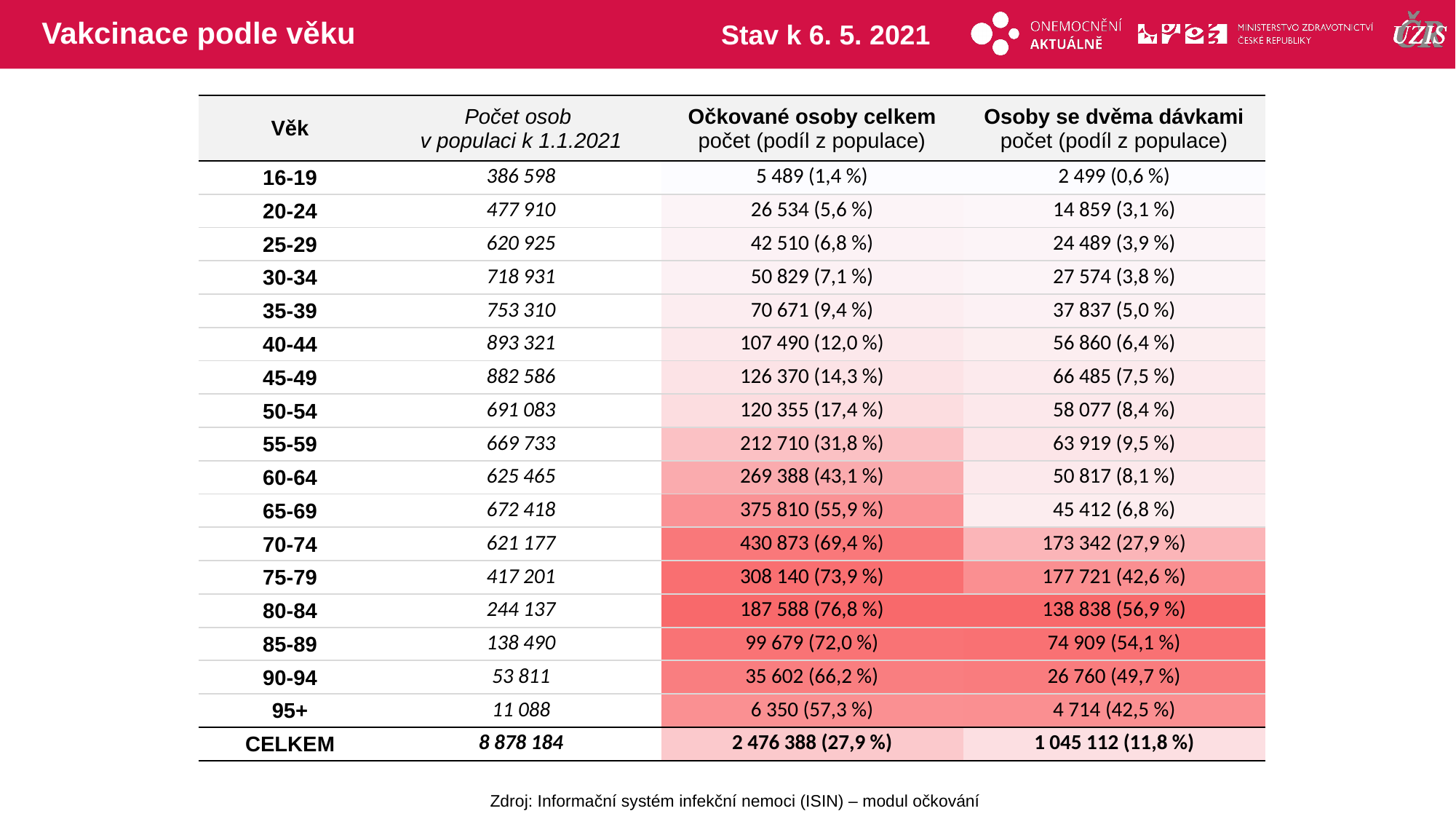

# Vakcinace podle věku
Stav k 6. 5. 2021
| Věk | Počet osob v populaci k 1.1.2021 | Očkované osoby celkem počet (podíl z populace) | Osoby se dvěma dávkami počet (podíl z populace) |
| --- | --- | --- | --- |
| 16-19 | 386 598 | 5 489 (1,4 %) | 2 499 (0,6 %) |
| 20-24 | 477 910 | 26 534 (5,6 %) | 14 859 (3,1 %) |
| 25-29 | 620 925 | 42 510 (6,8 %) | 24 489 (3,9 %) |
| 30-34 | 718 931 | 50 829 (7,1 %) | 27 574 (3,8 %) |
| 35-39 | 753 310 | 70 671 (9,4 %) | 37 837 (5,0 %) |
| 40-44 | 893 321 | 107 490 (12,0 %) | 56 860 (6,4 %) |
| 45-49 | 882 586 | 126 370 (14,3 %) | 66 485 (7,5 %) |
| 50-54 | 691 083 | 120 355 (17,4 %) | 58 077 (8,4 %) |
| 55-59 | 669 733 | 212 710 (31,8 %) | 63 919 (9,5 %) |
| 60-64 | 625 465 | 269 388 (43,1 %) | 50 817 (8,1 %) |
| 65-69 | 672 418 | 375 810 (55,9 %) | 45 412 (6,8 %) |
| 70-74 | 621 177 | 430 873 (69,4 %) | 173 342 (27,9 %) |
| 75-79 | 417 201 | 308 140 (73,9 %) | 177 721 (42,6 %) |
| 80-84 | 244 137 | 187 588 (76,8 %) | 138 838 (56,9 %) |
| 85-89 | 138 490 | 99 679 (72,0 %) | 74 909 (54,1 %) |
| 90-94 | 53 811 | 35 602 (66,2 %) | 26 760 (49,7 %) |
| 95+ | 11 088 | 6 350 (57,3 %) | 4 714 (42,5 %) |
| CELKEM | 8 878 184 | 2 476 388 (27,9 %) | 1 045 112 (11,8 %) |
|  |  |
| --- | --- |
|  |  |
|  |  |
|  |  |
|  |  |
|  |  |
|  |  |
|  |  |
|  |  |
|  |  |
|  |  |
|  |  |
|  |  |
|  |  |
|  |  |
|  |  |
|  |  |
|  |  |
Zdroj: Informační systém infekční nemoci (ISIN) – modul očkování